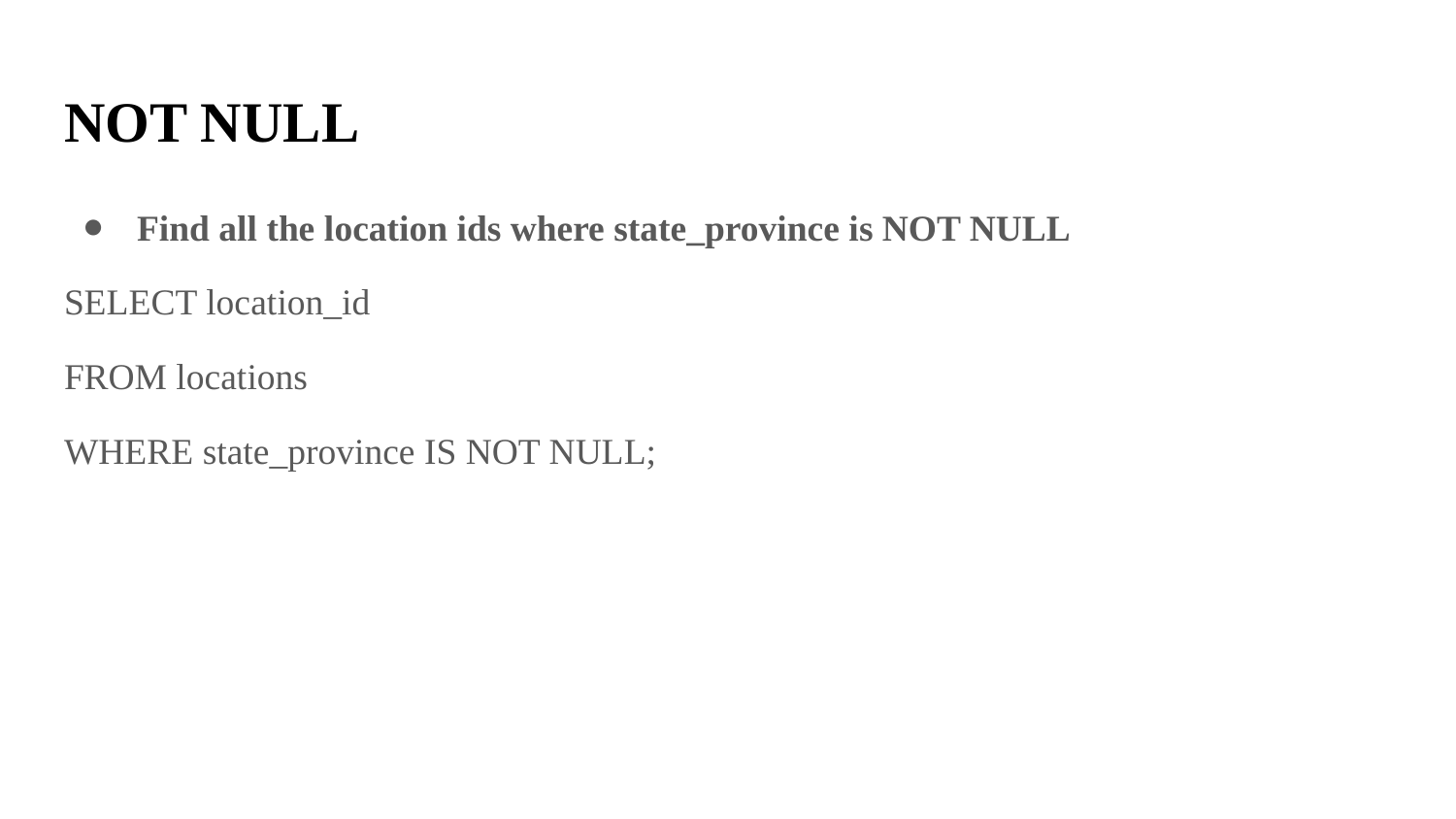

# NOT NULL
Find all the location ids where state_province is NOT NULL
SELECT location_id
FROM locations
WHERE state_province IS NOT NULL;